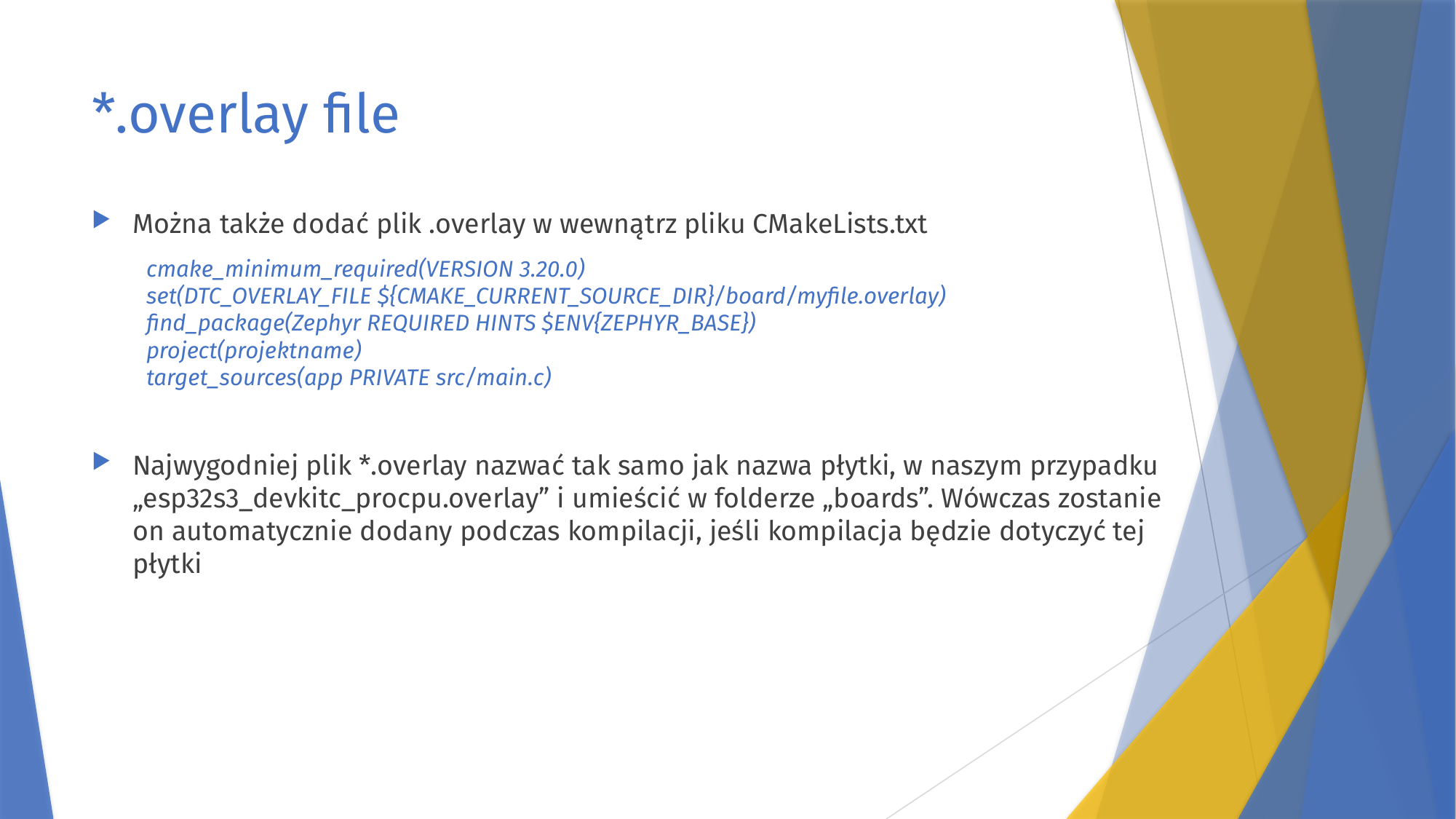

# *.overlay file
Można także dodać plik .overlay w wewnątrz pliku CMakeLists.txt
cmake_minimum_required(VERSION 3.20.0)
set(DTC_OVERLAY_FILE ${CMAKE_CURRENT_SOURCE_DIR}/board/myfile.overlay)
find_package(Zephyr REQUIRED HINTS $ENV{ZEPHYR_BASE})
project(projektname)
target_sources(app PRIVATE src/main.c)

Najwygodniej plik *.overlay nazwać tak samo jak nazwa płytki, w naszym przypadku „esp32s3_devkitc_procpu.overlay” i umieścić w folderze „boards”. Wówczas zostanie on automatycznie dodany podczas kompilacji, jeśli kompilacja będzie dotyczyć tej płytki